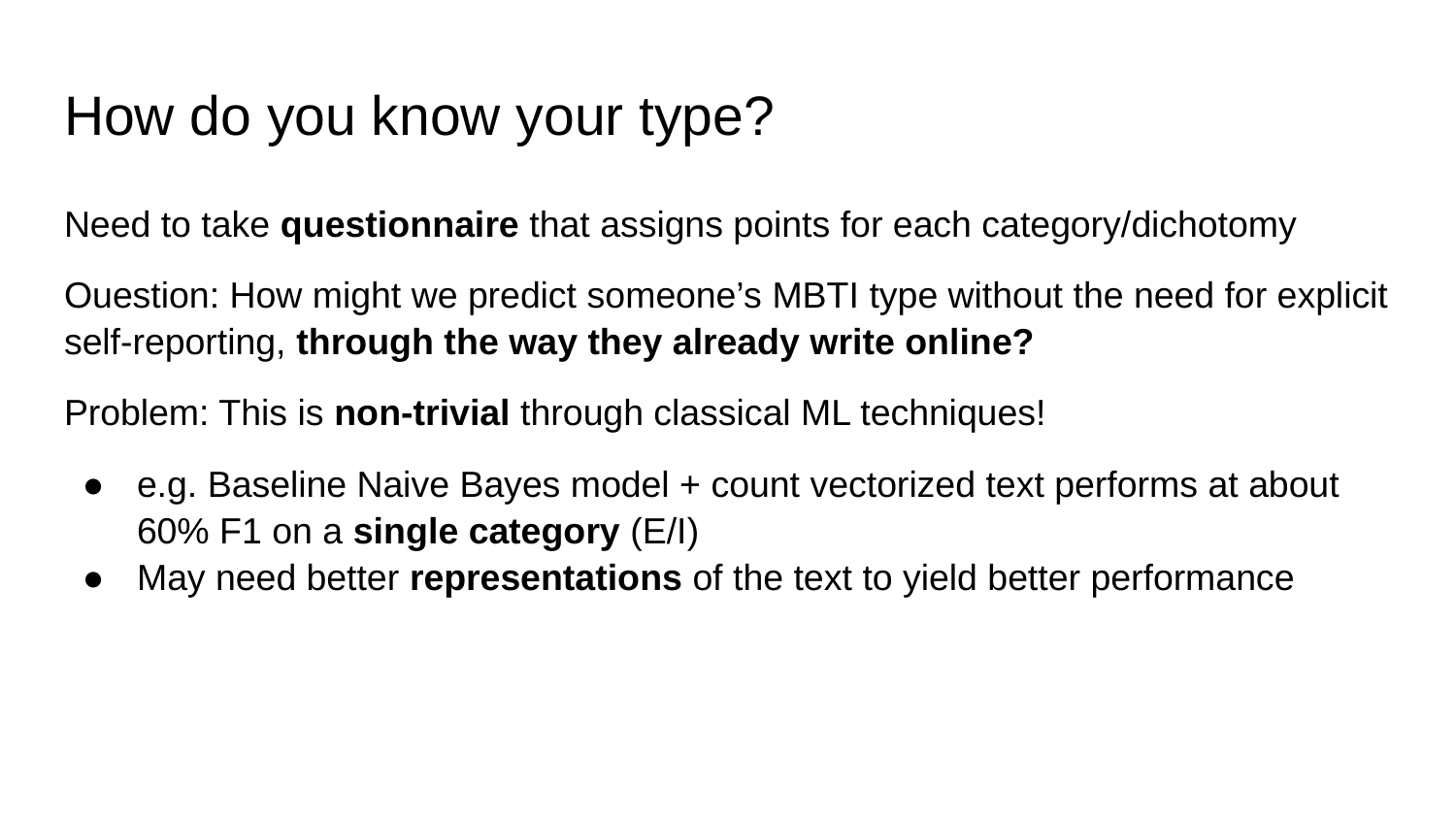

# How do you know your type?
Need to take questionnaire that assigns points for each category/dichotomy
Ouestion: How might we predict someone’s MBTI type without the need for explicit self-reporting, through the way they already write online?
Problem: This is non-trivial through classical ML techniques!
e.g. Baseline Naive Bayes model + count vectorized text performs at about 60% F1 on a single category (E/I)
May need better representations of the text to yield better performance